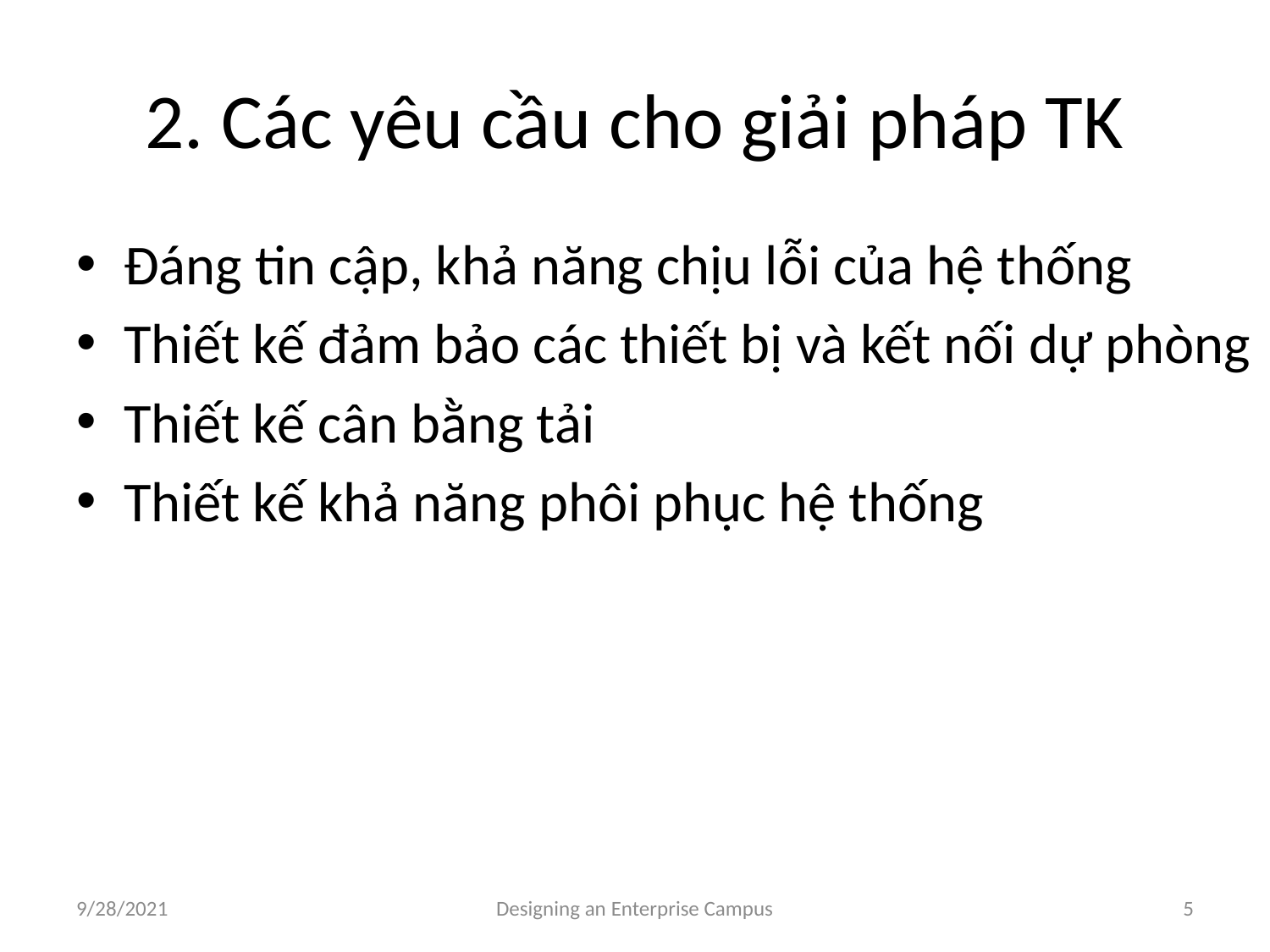

# 2. Các yêu cầu cho giải pháp TK
Đáng tin cập, khả năng chịu lỗi của hệ thống
Thiết kế đảm bảo các thiết bị và kết nối dự phòng
Thiết kế cân bằng tải
Thiết kế khả năng phôi phục hệ thống
9/28/2021
Designing an Enterprise Campus
5